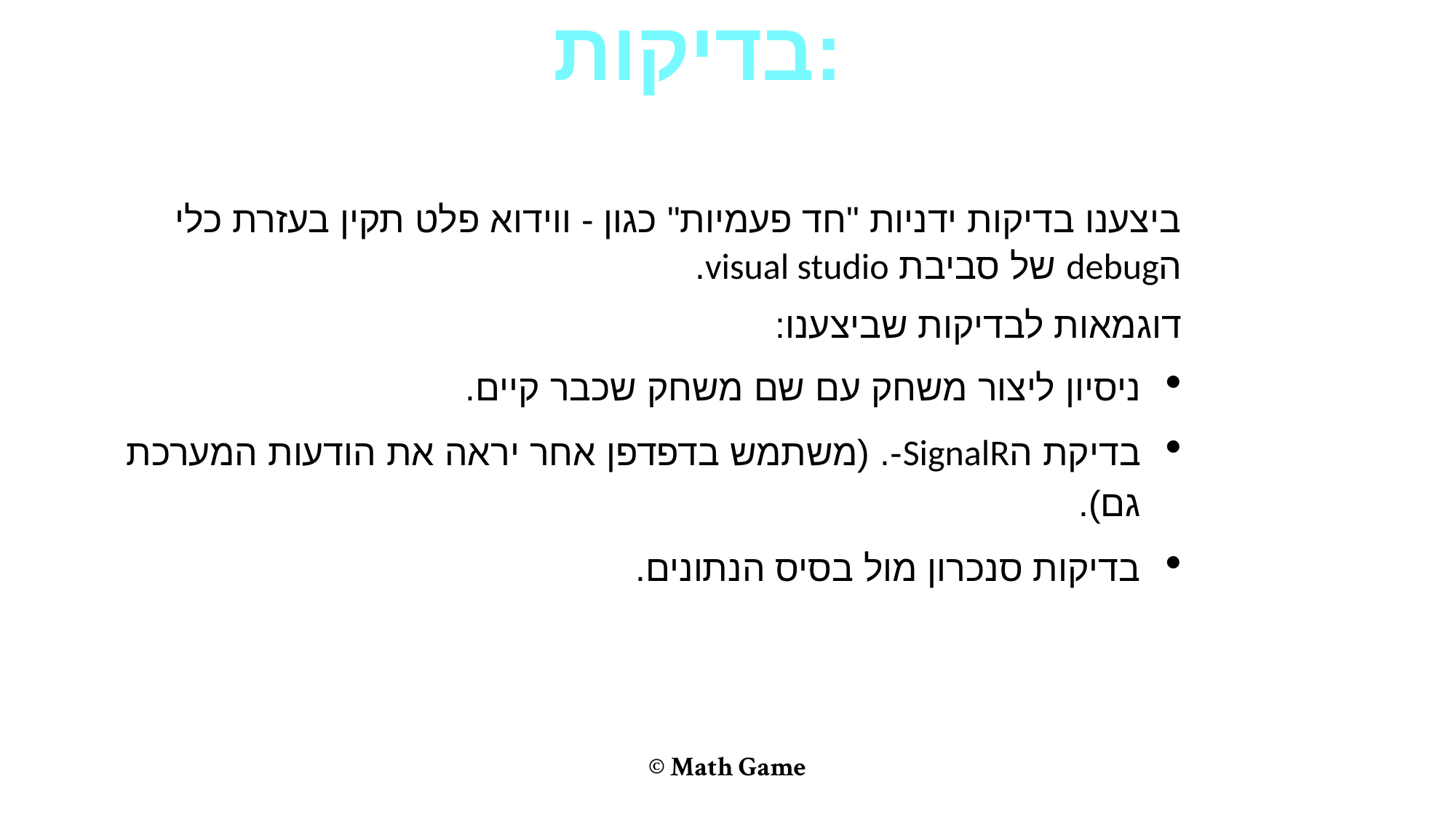

בדיקות:

ביצענו בדיקות ידניות "חד פעמיות" כגון - ווידוא פלט תקין בעזרת כלי הdebug של סביבת visual studio.
דוגמאות לבדיקות שביצענו:
ניסיון ליצור משחק עם שם משחק שכבר קיים.
בדיקת הSignalR-. (משתמש בדפדפן אחר יראה את הודעות המערכת גם).
בדיקות סנכרון מול בסיס הנתונים.

© Math Game